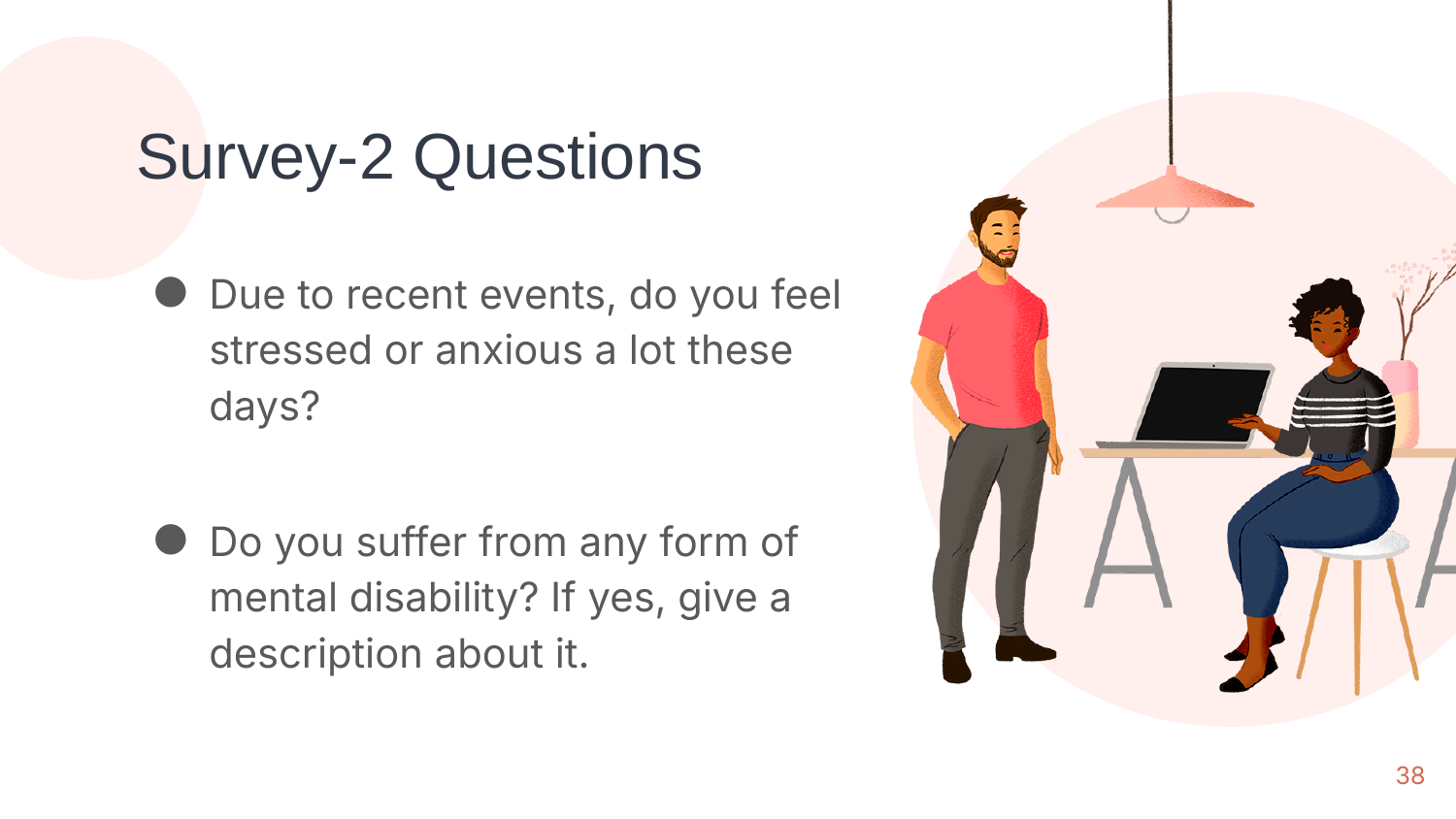

# Survey-2 Questions
Due to recent events, do you feel stressed or anxious a lot these days?

Do you suffer from any form of mental disability? If yes, give a description about it.

38